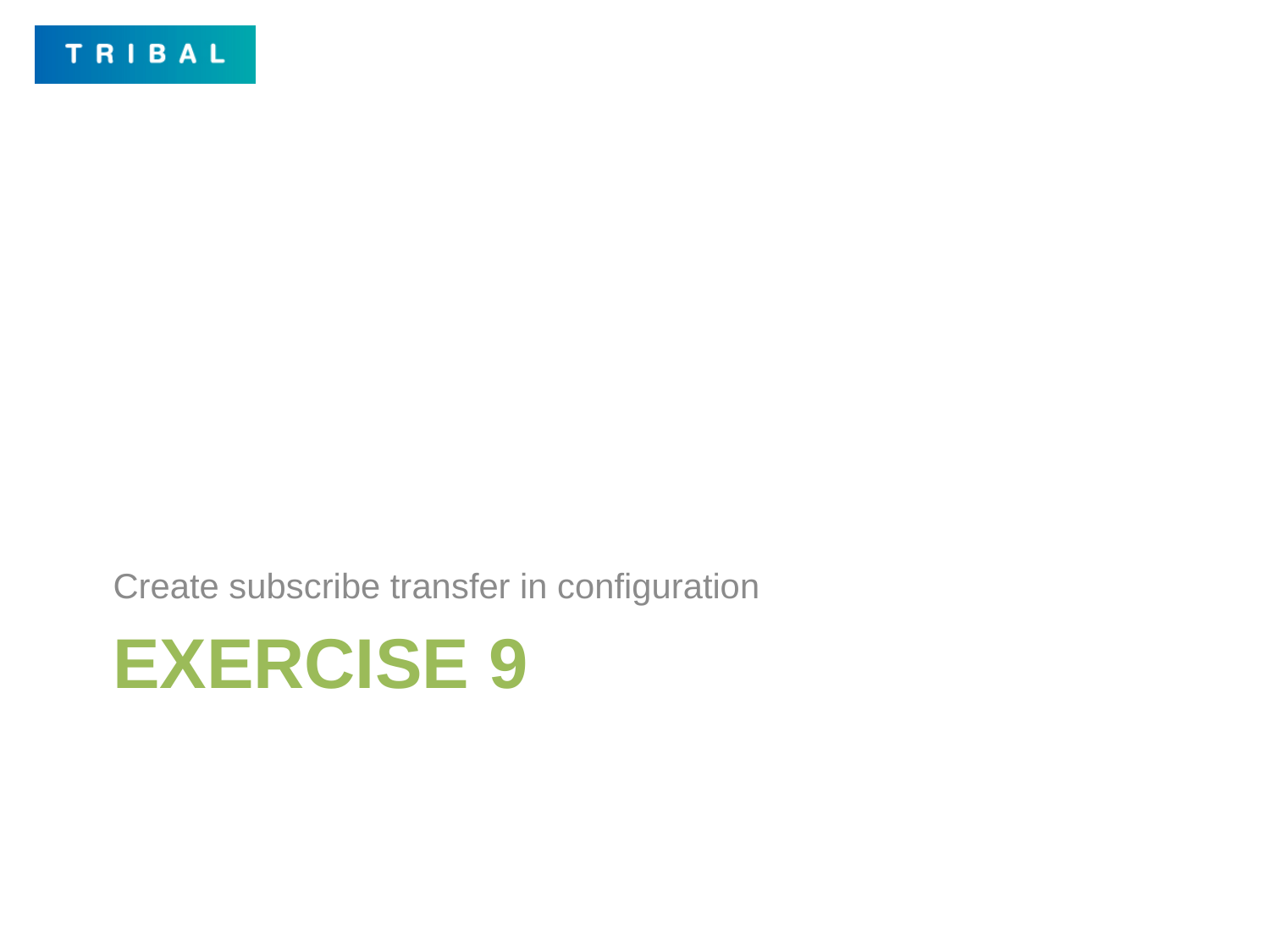

Create subscribe transfer in configuration
# Exercise 9